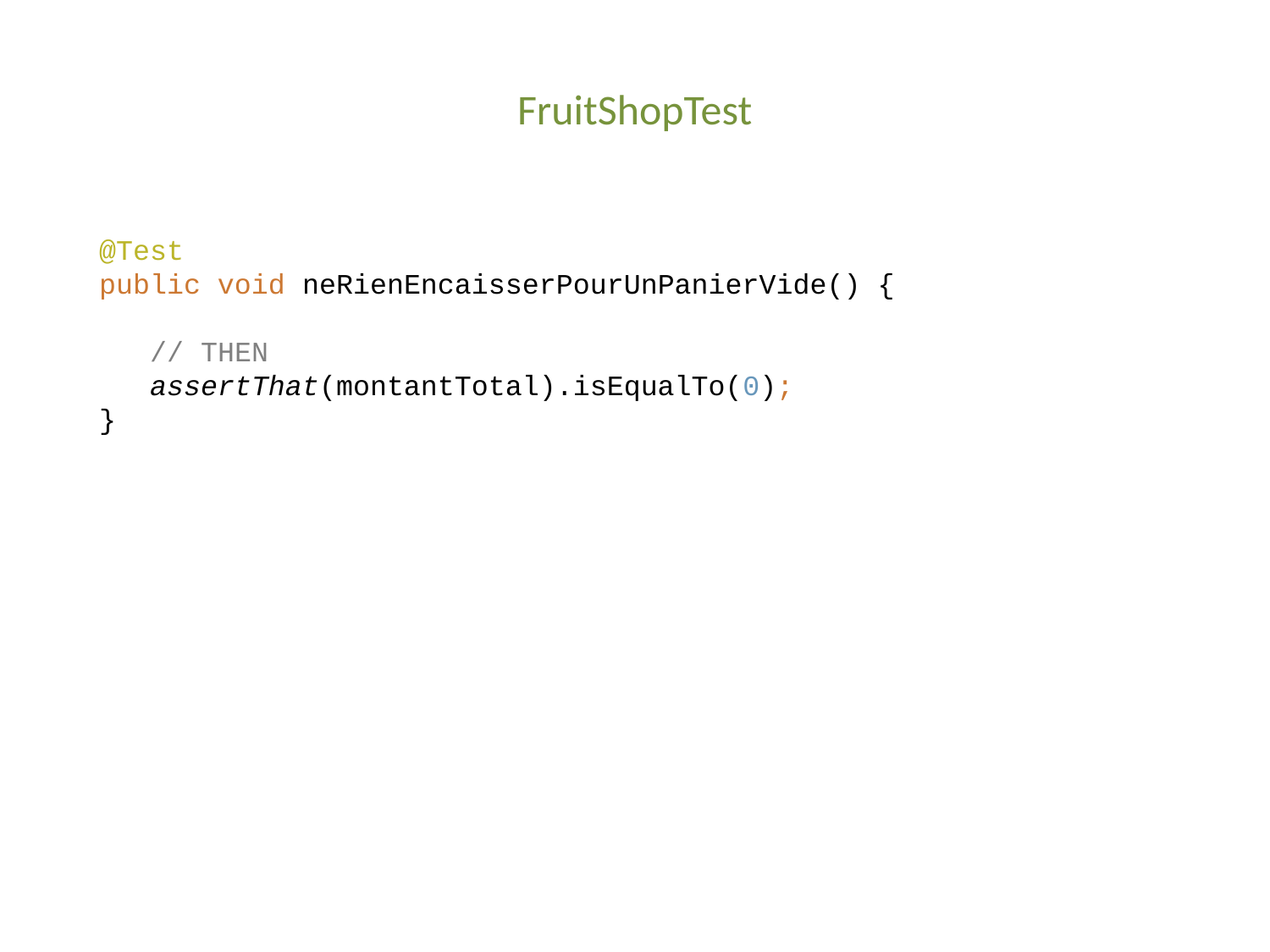

FruitShopTest
@Test
public void neRienEncaisserPourUnPanierVide() {
   // THEN
   assertThat(montantTotal).isEqualTo(0);
}